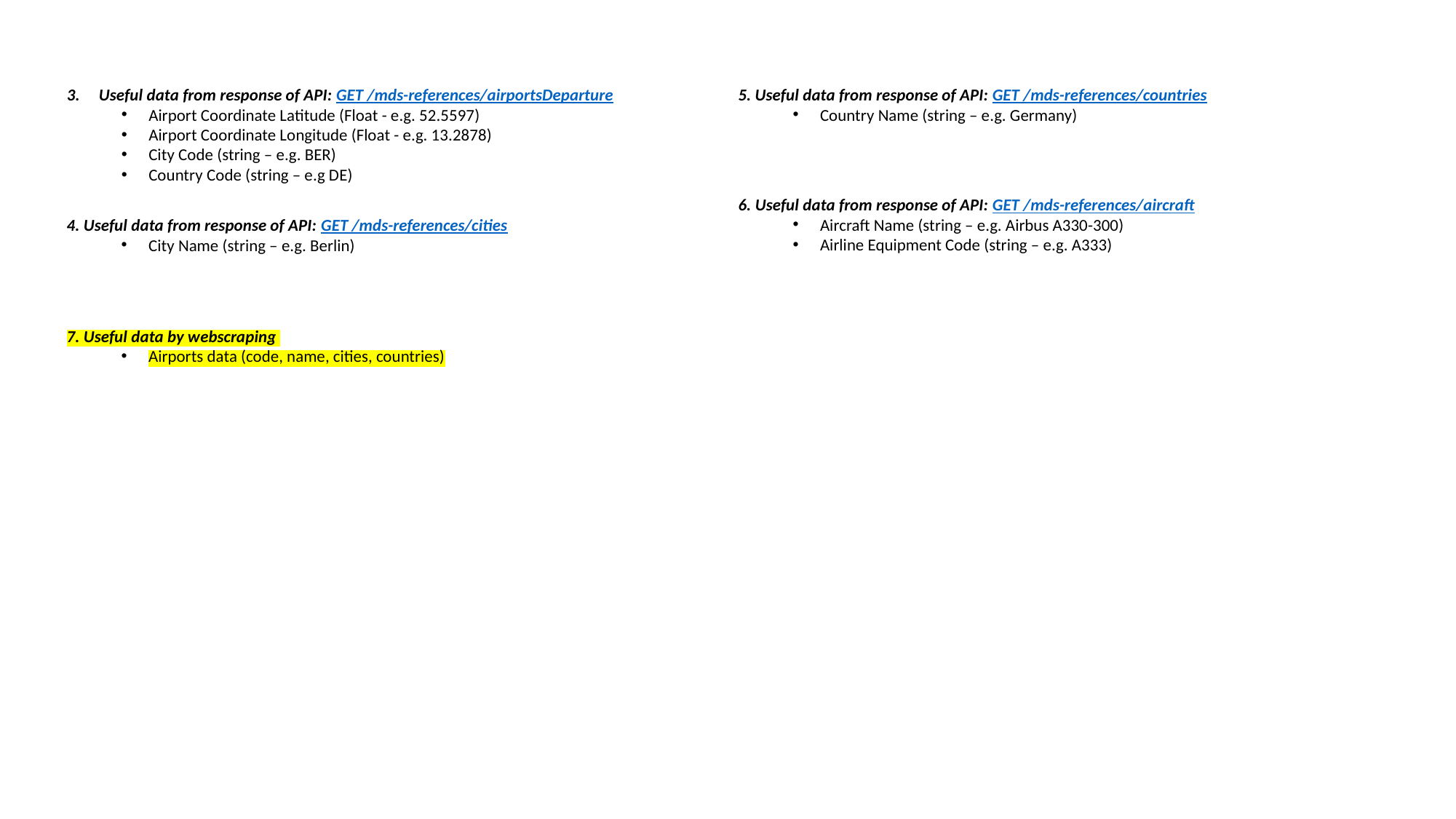

3.     Useful data from response of API: GET /mds-references/airportsDeparture
Airport Coordinate Latitude (Float - e.g. 52.5597)
Airport Coordinate Longitude (Float - e.g. 13.2878)
City Code (string – e.g. BER)
Country Code (string – e.g DE)

5. Useful data from response of API: GET /mds-references/countries
Country Name (string – e.g. Germany)

6. Useful data from response of API: GET /mds-references/aircraft
Aircraft Name (string – e.g. Airbus A330-300)
Airline Equipment Code (string – e.g. A333)

4. Useful data from response of API: GET /mds-references/cities
City Name (string – e.g. Berlin)

7. Useful data by webscraping
Airports data (code, name, cities, countries)